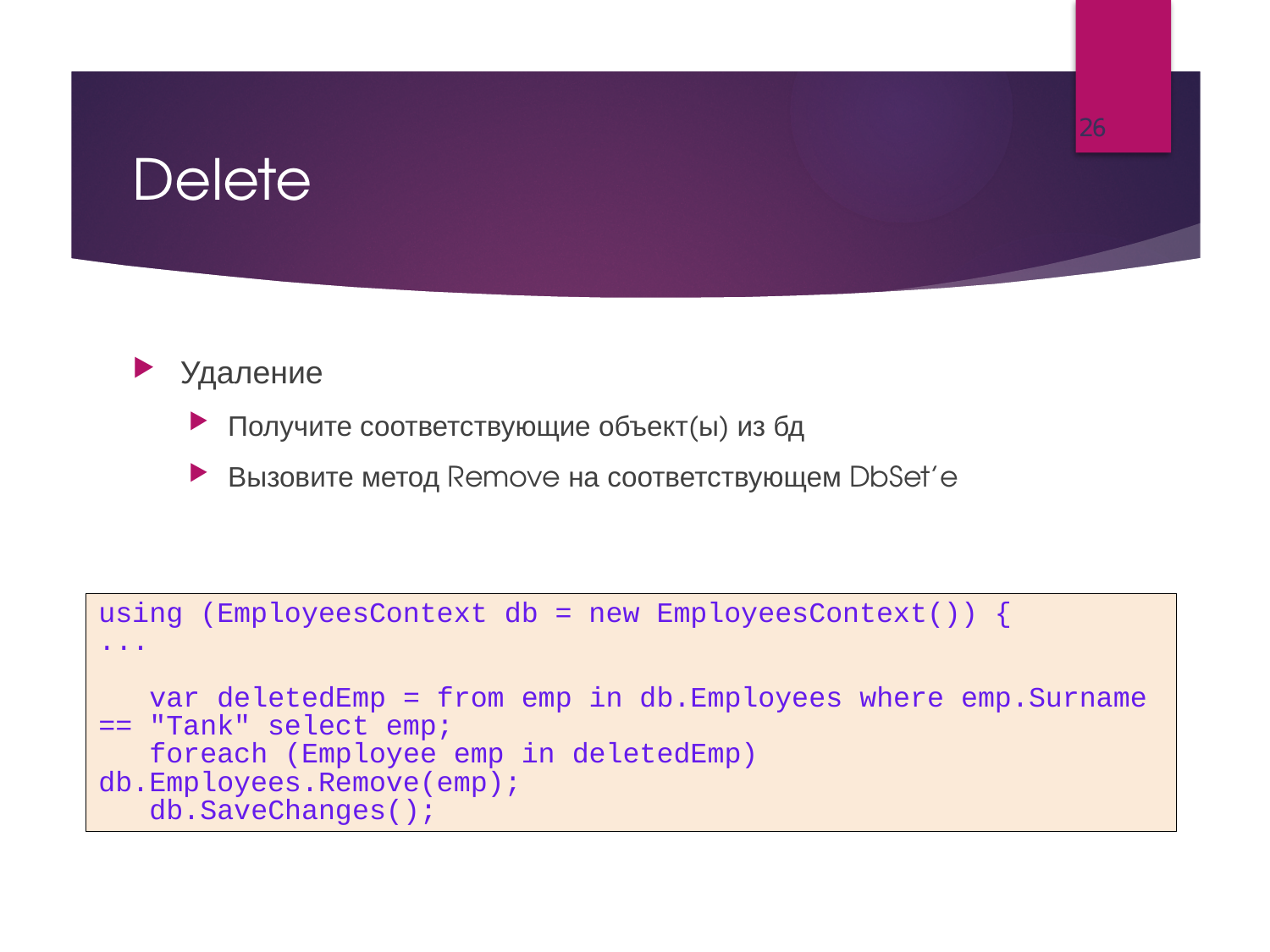

26
# Delete
Удаление
Получите соответствующие объект(ы) из бд
Вызовите метод Remove на соответствующем DbSet’e
using (EmployeesContext db = new EmployeesContext()) {
...

   var deletedEmp = from emp in db.Employees where emp.Surname == "Tank" select emp;
   foreach (Employee emp in deletedEmp) 	db.Employees.Remove(emp);
   db.SaveChanges();